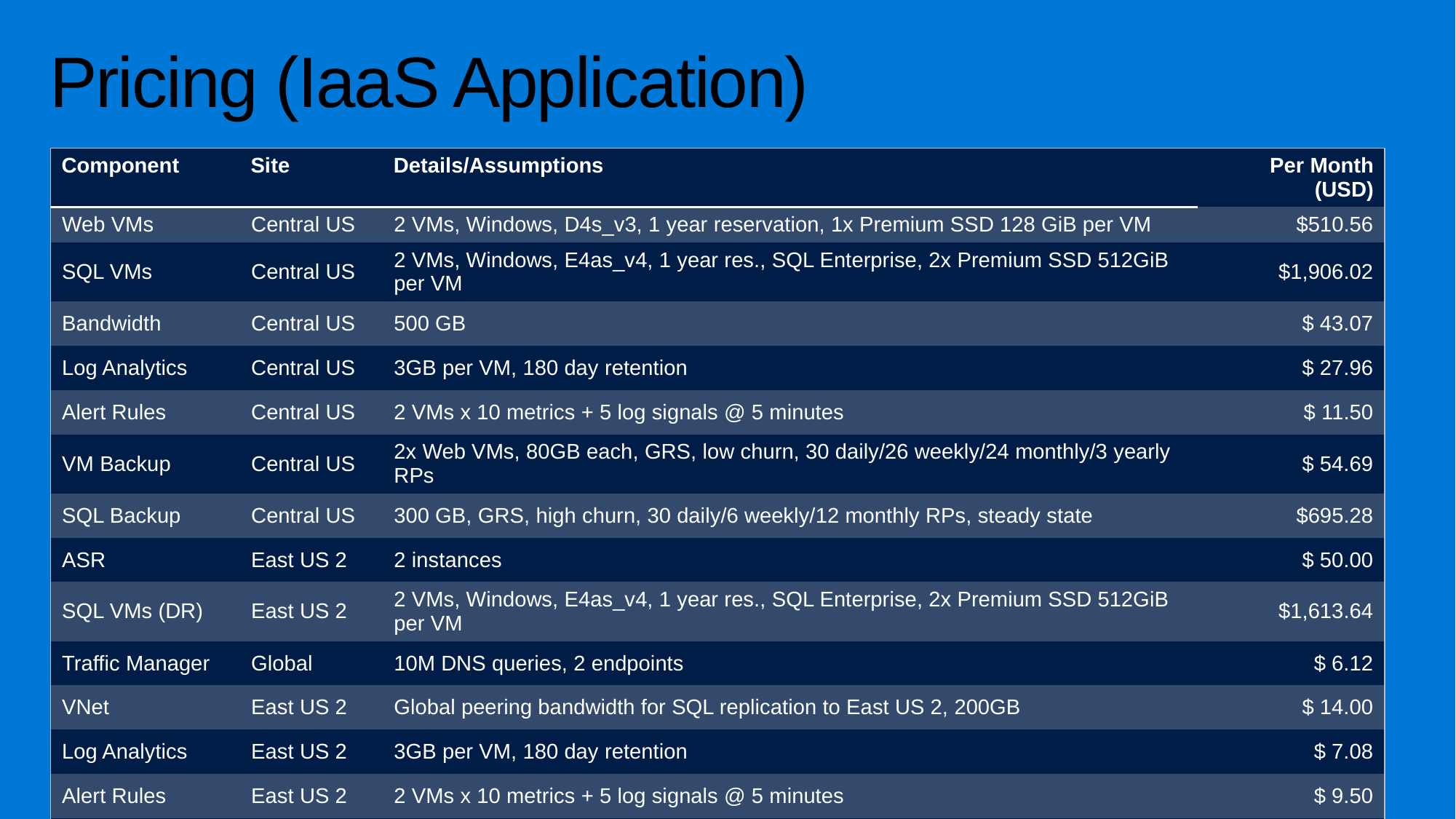

# Pricing (IaaS Application)
| Component | Site | Details/Assumptions | Per Month (USD) |
| --- | --- | --- | --- |
| Web VMs | Central US | 2 VMs, Windows, D4s\_v3, 1 year reservation, 1x Premium SSD 128 GiB per VM | $510.56 |
| SQL VMs | Central US | 2 VMs, Windows, E4as\_v4, 1 year res., SQL Enterprise, 2x Premium SSD 512GiB per VM | $1,906.02 |
| Bandwidth | Central US | 500 GB | $ 43.07 |
| Log Analytics | Central US | 3GB per VM, 180 day retention | $ 27.96 |
| Alert Rules | Central US | 2 VMs x 10 metrics + 5 log signals @ 5 minutes | $ 11.50 |
| VM Backup | Central US | 2x Web VMs, 80GB each, GRS, low churn, 30 daily/26 weekly/24 monthly/3 yearly RPs | $ 54.69 |
| SQL Backup | Central US | 300 GB, GRS, high churn, 30 daily/6 weekly/12 monthly RPs, steady state | $695.28 |
| ASR | East US 2 | 2 instances | $ 50.00 |
| SQL VMs (DR) | East US 2 | 2 VMs, Windows, E4as\_v4, 1 year res., SQL Enterprise, 2x Premium SSD 512GiB per VM | $1,613.64 |
| Traffic Manager | Global | 10M DNS queries, 2 endpoints | $ 6.12 |
| VNet | East US 2 | Global peering bandwidth for SQL replication to East US 2, 200GB | $ 14.00 |
| Log Analytics | East US 2 | 3GB per VM, 180 day retention | $ 7.08 |
| Alert Rules | East US 2 | 2 VMs x 10 metrics + 5 log signals @ 5 minutes | $ 9.50 |
| Total |  |  | $4,949.42 |